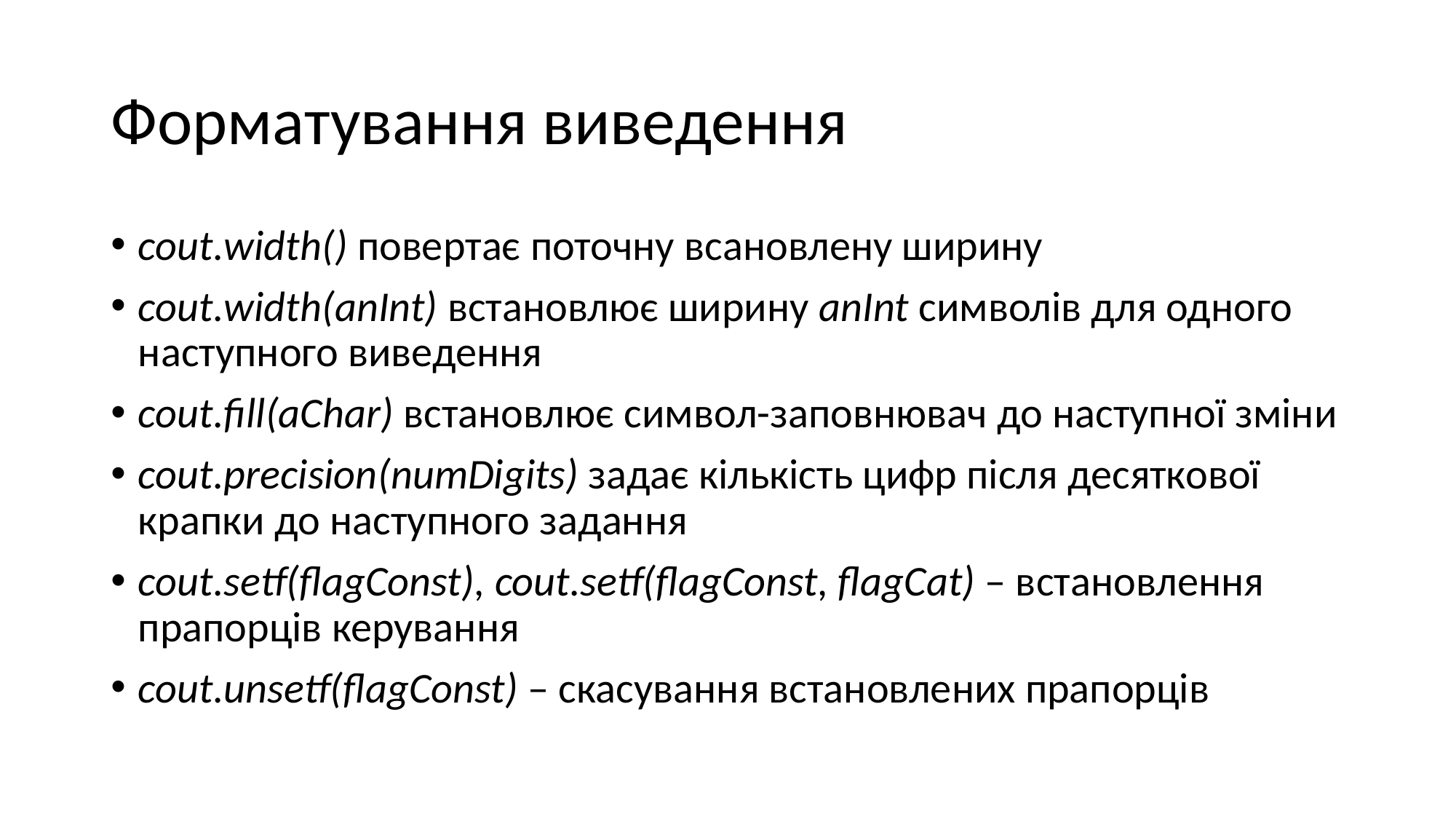

# Форматування виведення
cout.width() повертає поточну всановлену ширину
cout.width(anInt) встановлює ширину anInt символів для одного наступного виведення
cout.fill(aChar) встановлює символ-заповнювач до наступної зміни
cout.precision(numDigits) задає кількість цифр після десяткової крапки до наступного задання
cout.setf(flagConst), cout.setf(flagConst, flagCat) – встановлення прапорців керування
cout.unsetf(flagConst) – скасування встановлених прапорців